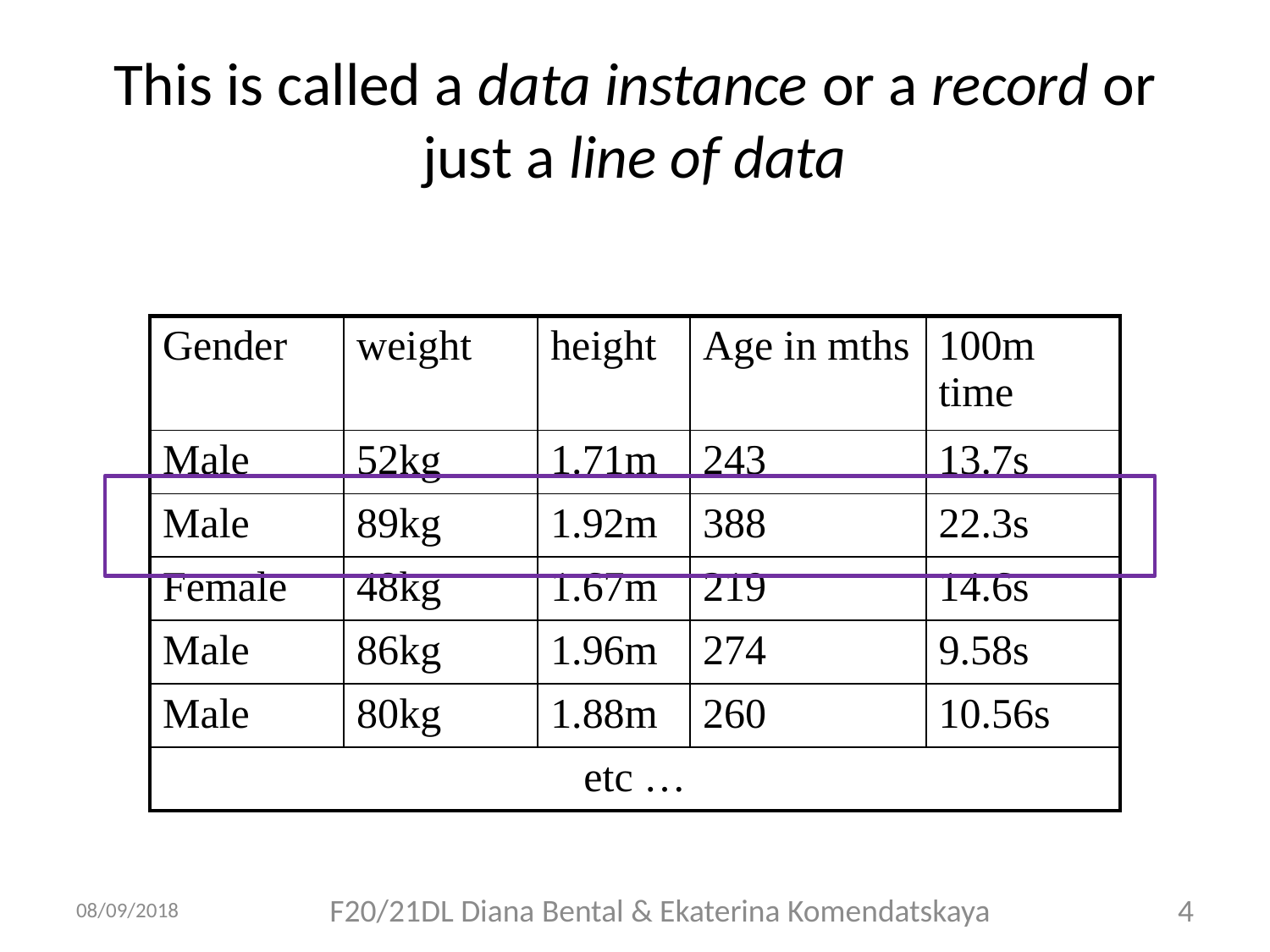

# This is called a data instance or a record or just a line of data

| Gender | weight | height | Age in mths | 100m time |
| --- | --- | --- | --- | --- |
| Male | 52kg | 1.71m | 243 | 13.7s |
| Male | 89kg | 1.92m | 388 | 22.3s |
| Female | 48kg | 1.67m | 219 | 14.6s |
| Male | 86kg | 1.96m | 274 | 9.58s |
| Male | 80kg | 1.88m | 260 | 10.56s |
| etc … |  |  |  |  |

08/09/2018
F20/21DL Diana Bental & Ekaterina Komendatskaya
4